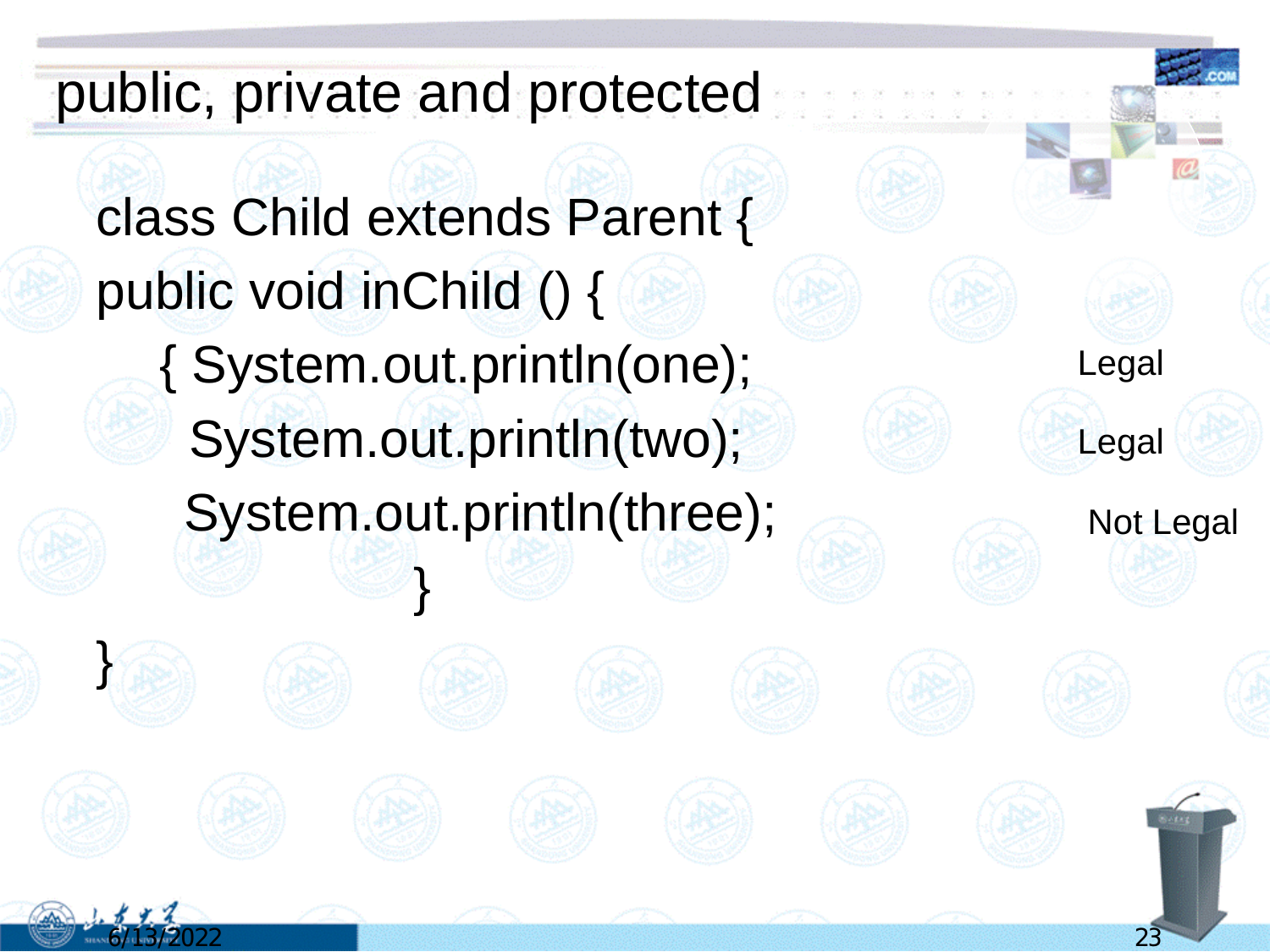

# public, private and protected
class Child extends Parent {
public void inChild () {
	{ System.out.println(one);
	  System.out.println(two);
      System.out.println(three);
 			}
}
Legal
Legal
Not Legal
6/13/2022
23